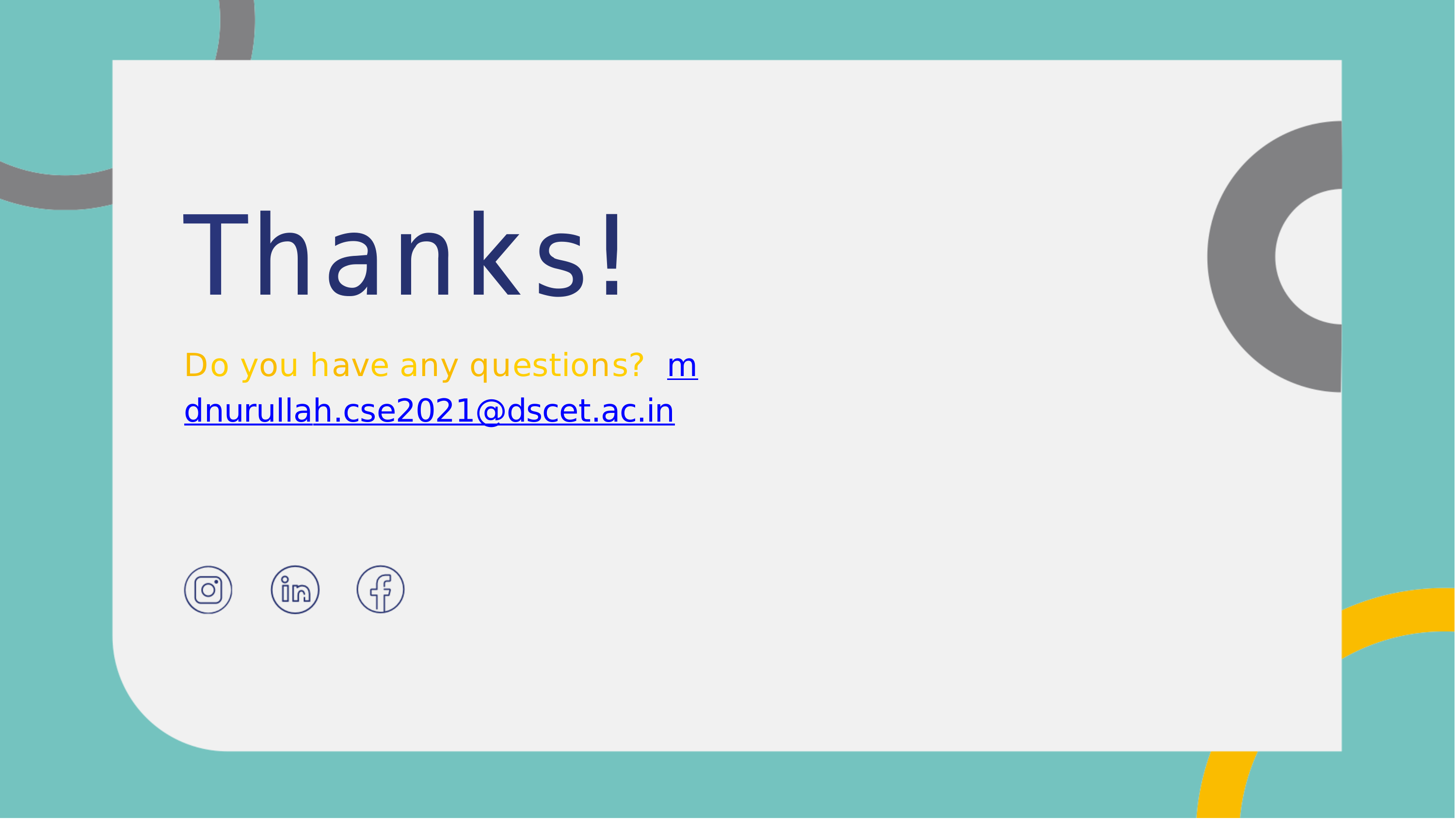

# Thanks!
Do you have any questions?  mdnurullah.cse2021@dscet.ac.in